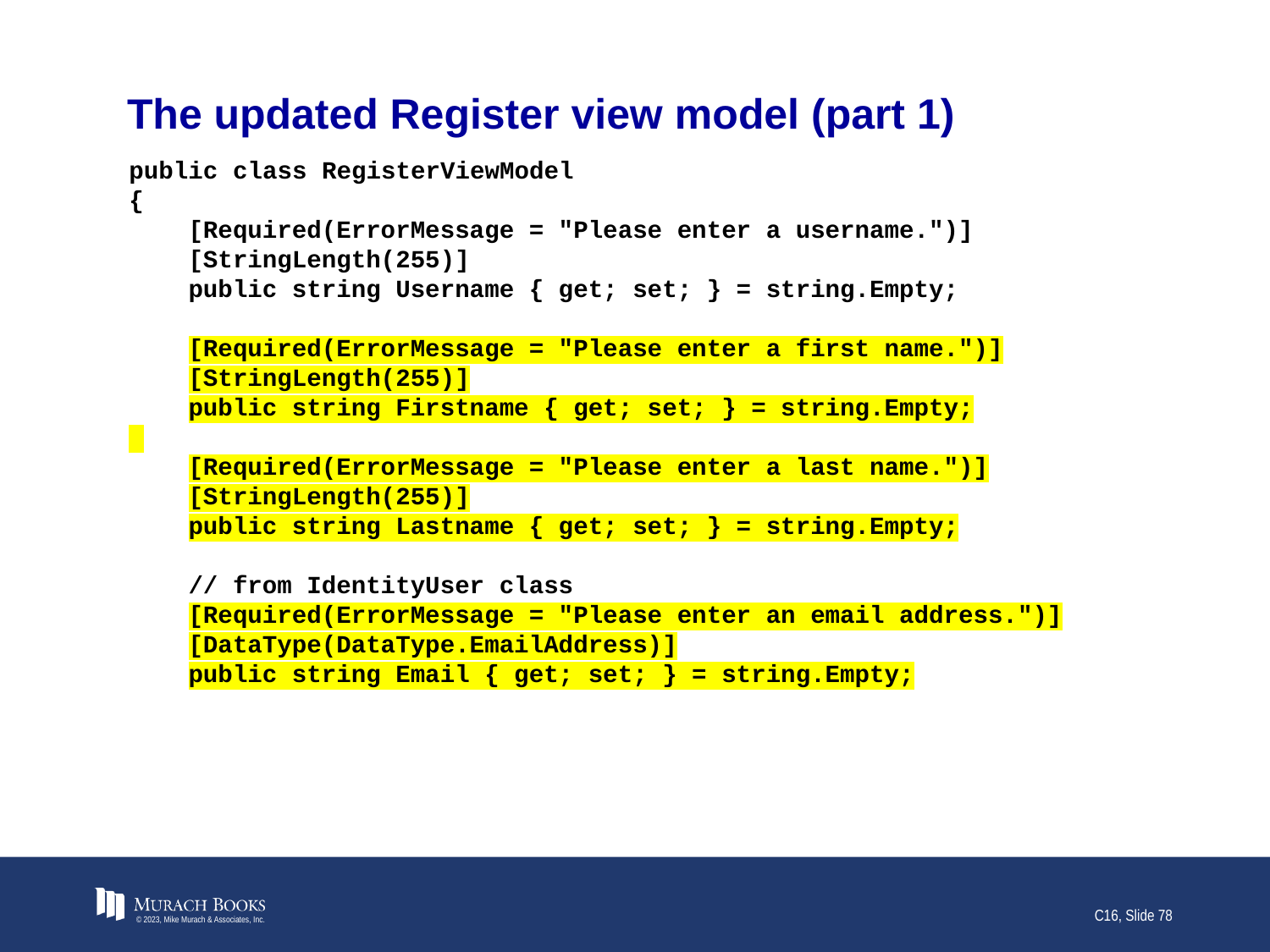

# The updated Register view model (part 1)
public class RegisterViewModel
{
    [Required(ErrorMessage = "Please enter a username.")]
    [StringLength(255)]
    public string Username { get; set; } = string.Empty;

    [Required(ErrorMessage = "Please enter a first name.")]
    [StringLength(255)]
    public string Firstname { get; set; } = string.Empty;

    [Required(ErrorMessage = "Please enter a last name.")]
    [StringLength(255)]
    public string Lastname { get; set; } = string.Empty;

    // from IdentityUser class
    [Required(ErrorMessage = "Please enter an email address.")]
    [DataType(DataType.EmailAddress)]
    public string Email { get; set; } = string.Empty;

© 2023, Mike Murach & Associates, Inc.

C16, Slide 78